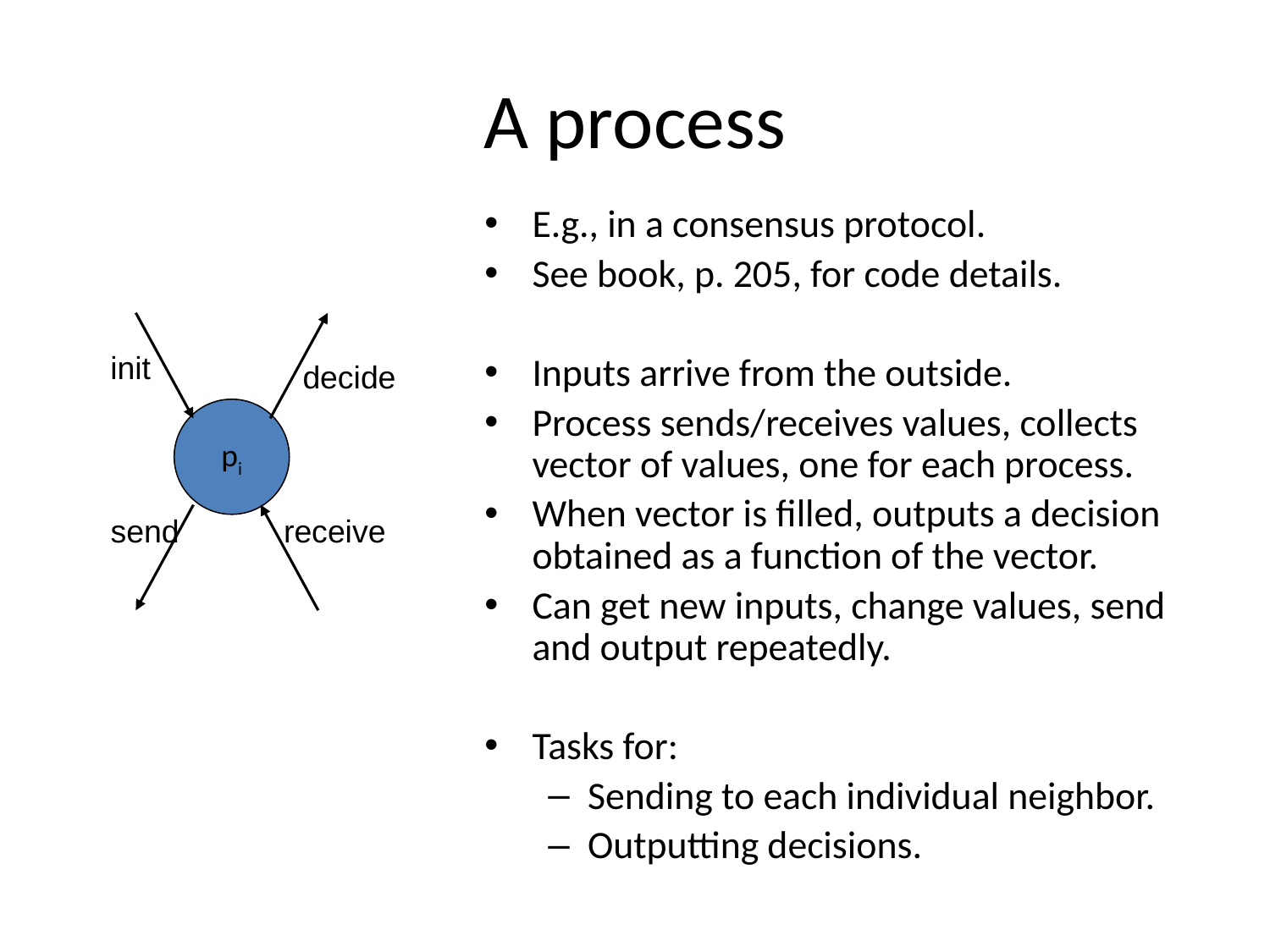

# A process
E.g., in a consensus protocol.
See book, p. 205, for code details.

Inputs arrive from the outside.
Process sends/receives values, collects vector of values, one for each process.
When vector is filled, outputs a decision obtained as a function of the vector.
Can get new inputs, change values, send and output repeatedly.

Tasks for:
Sending to each individual neighbor.
Outputting decisions.

pi

init
decide
send
receive